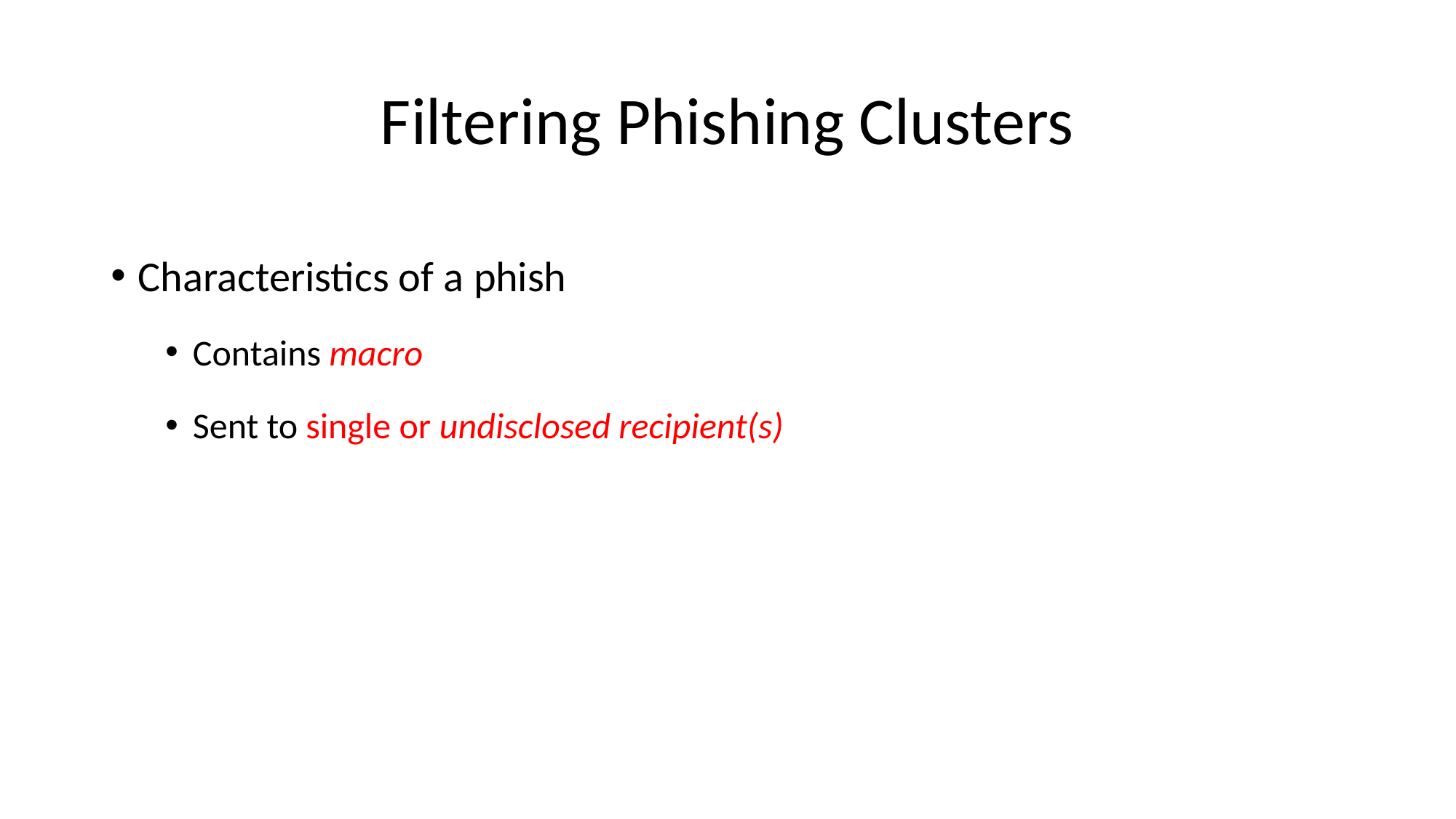

# Filtering Phishing Clusters
Characteristics of a phish
Contains macro
Sent to single or undisclosed recipient(s)